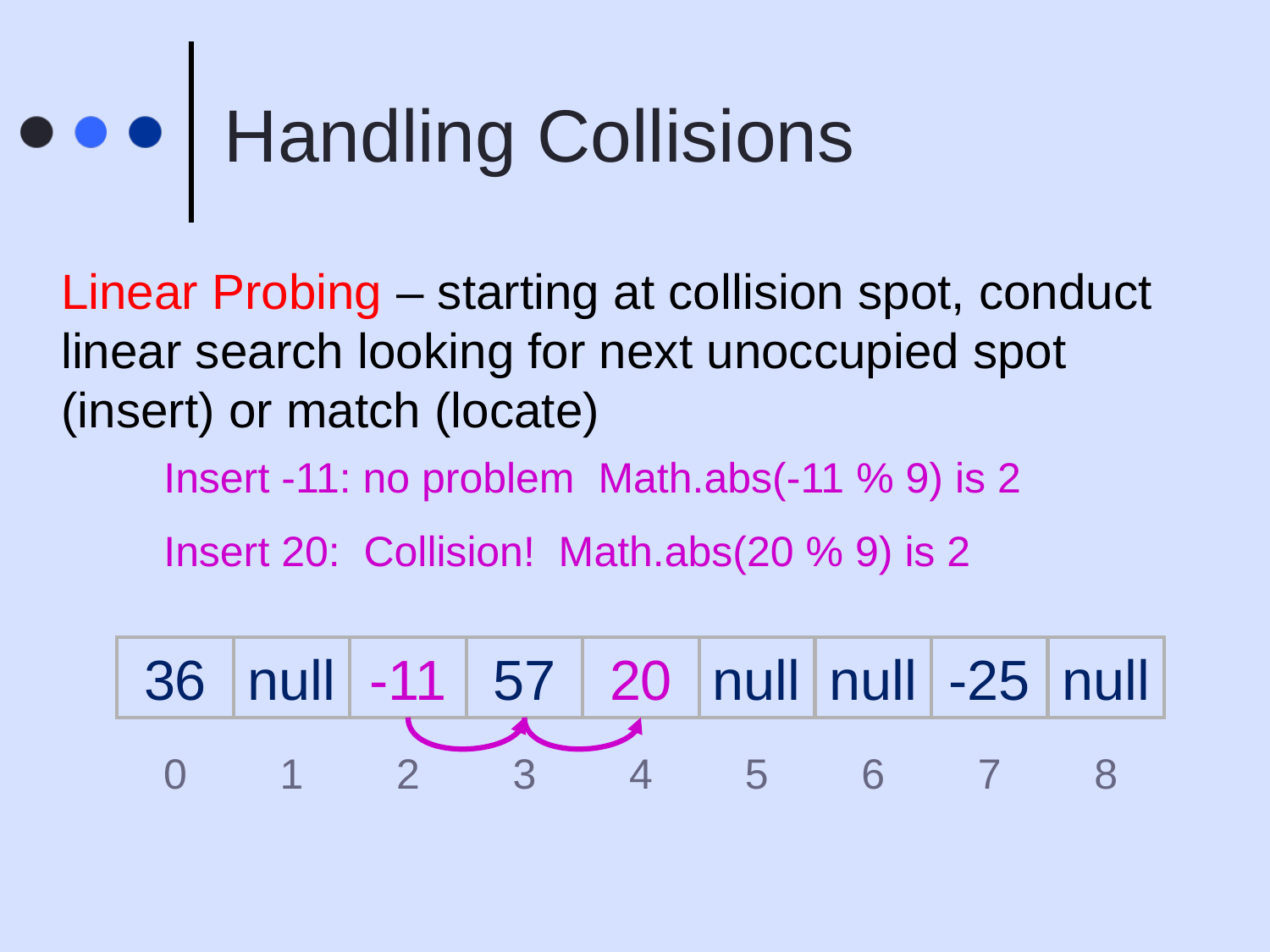

# Handling Collisions
Linear Probing – starting at collision spot, conduct linear search looking for next unoccupied spot (insert) or match (locate)
Insert -11: no problem  Math.abs(-11 % 9) is 2
Insert 20:  Collision!  Math.abs(20 % 9) is 2
36
null
null
57
null
null
null
-25
null
0
1
2
3
4
5
6
7
8
-11
20